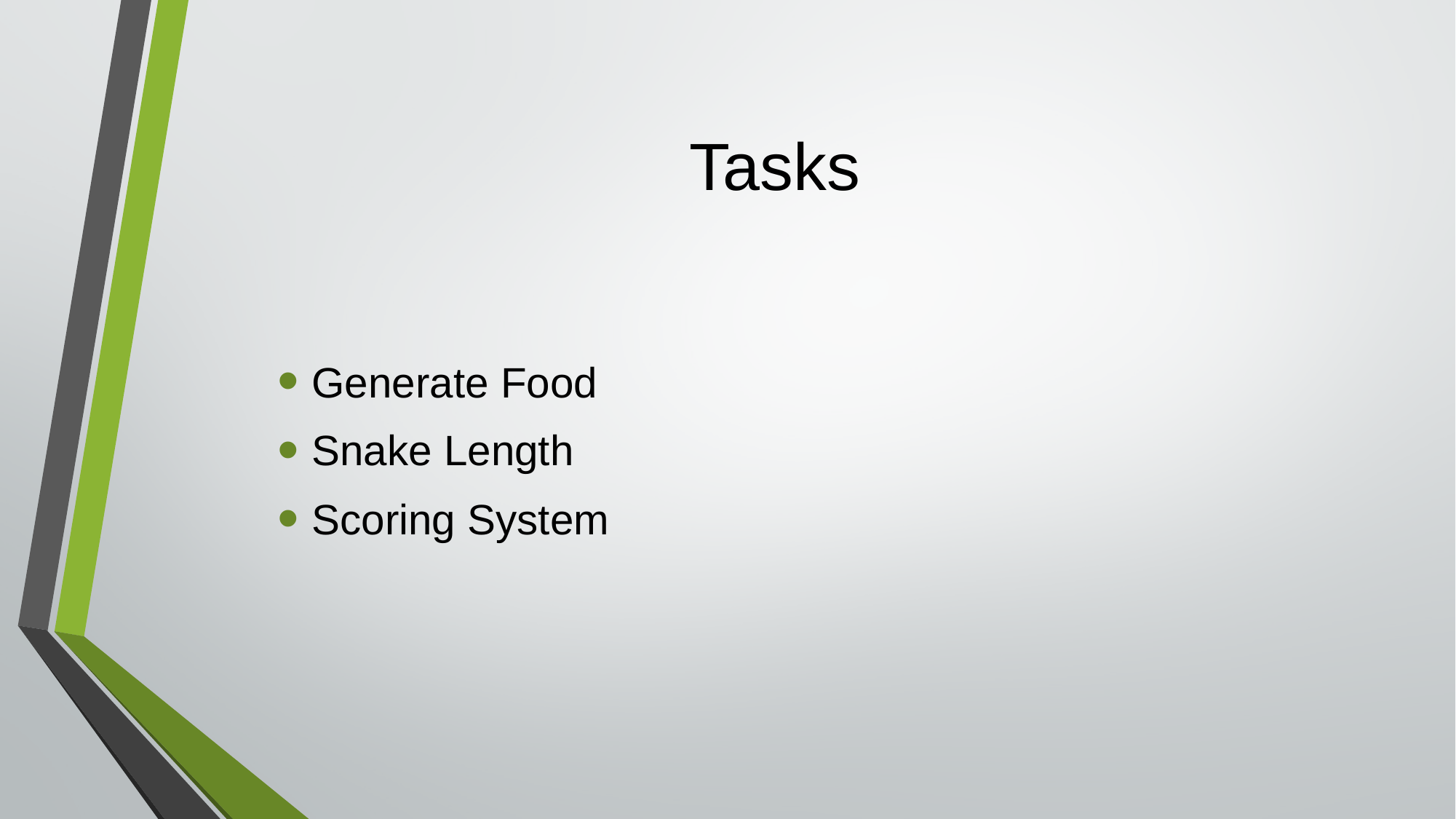

# Tasks
Generate Food
Snake Length
Scoring System